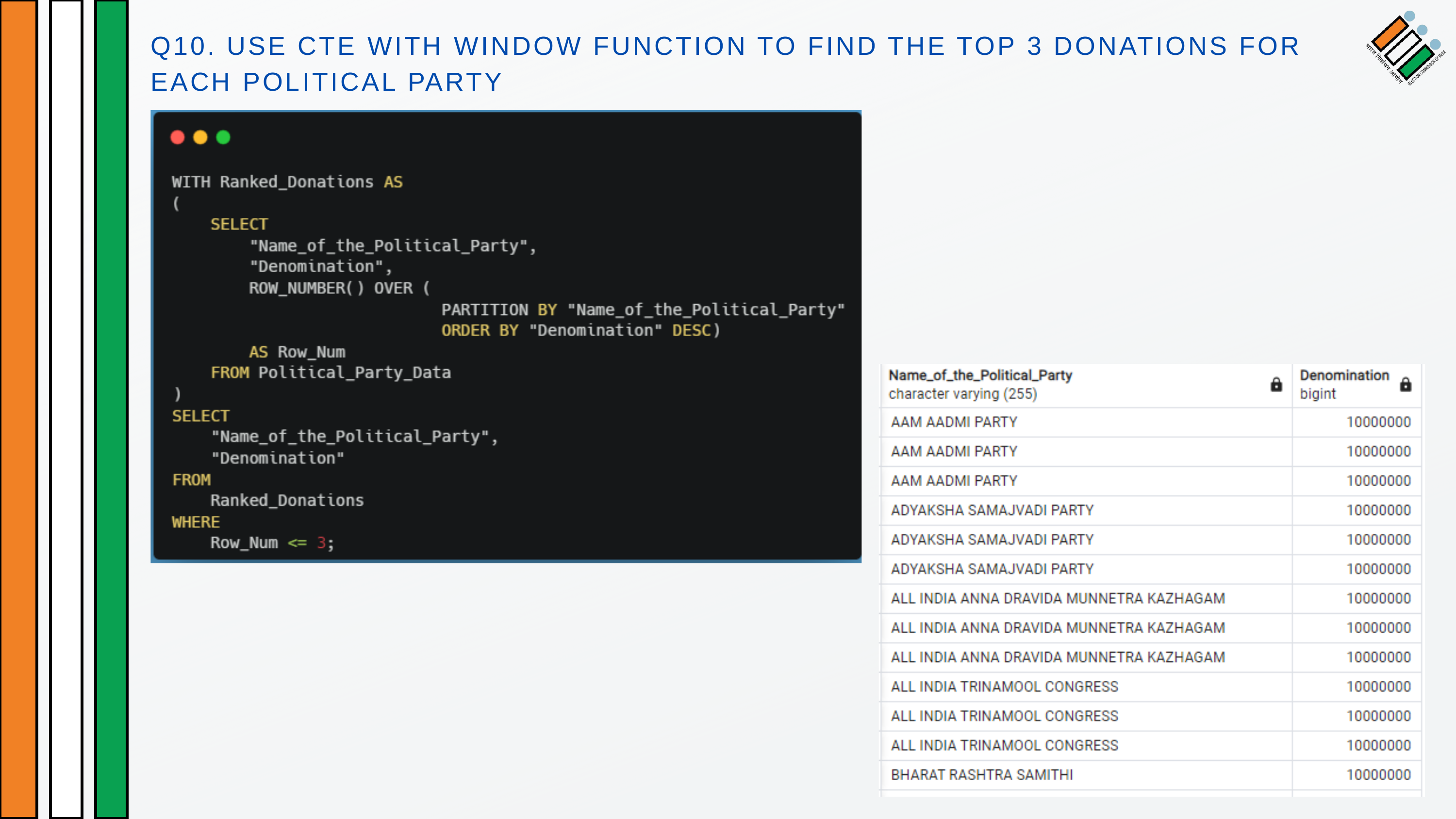

Q10. USE CTE WITH WINDOW FUNCTION TO FIND THE TOP 3 DONATIONS FOR EACH POLITICAL PARTY